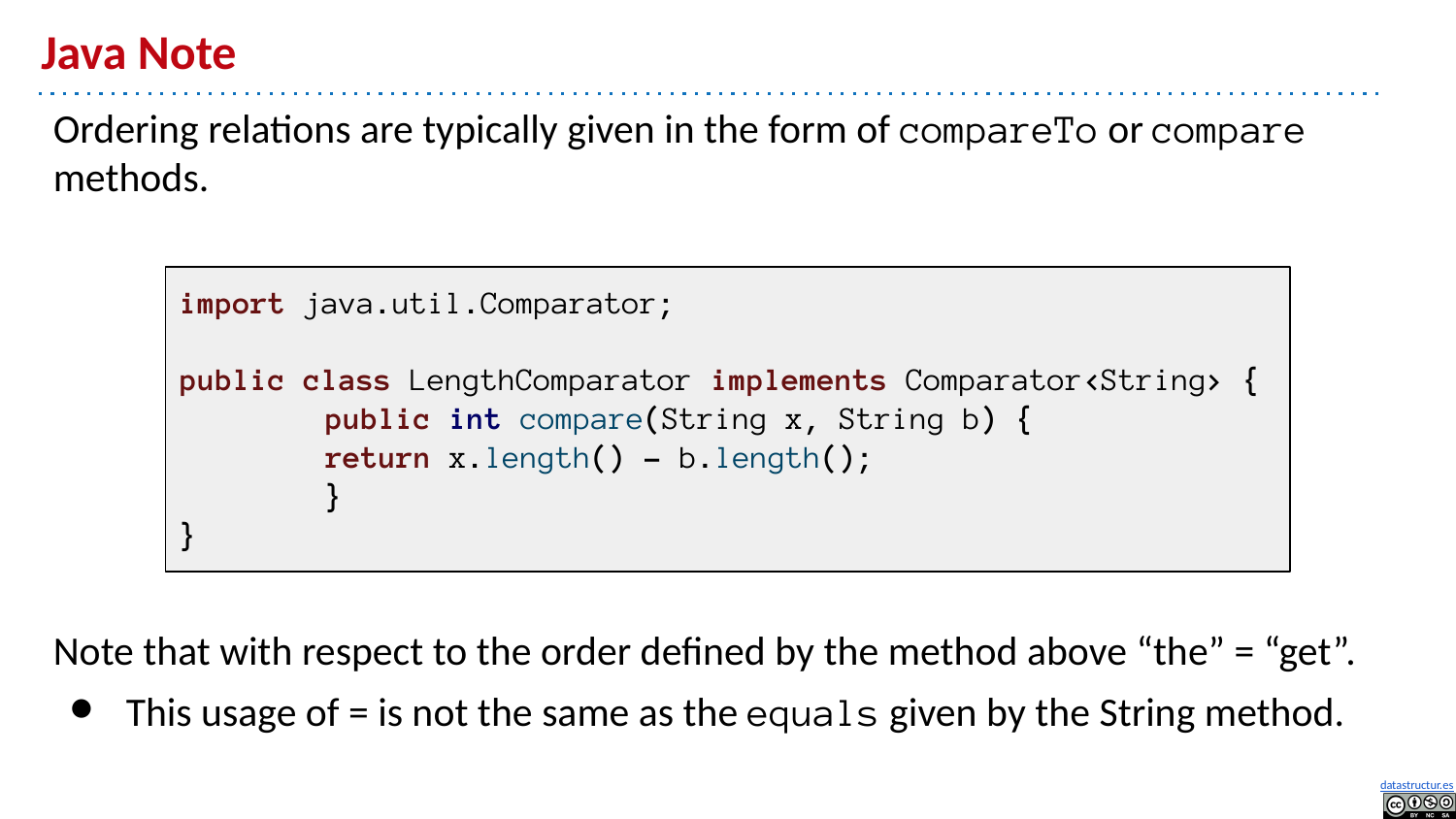

# Java Note
Ordering relations are typically given in the form of compareTo or compare methods.

Note that with respect to the order defined by the method above “the” = “get”.
This usage of = is not the same as the equals given by the String method.
import java.util.Comparator;

public class LengthComparator implements Comparator<String> {
 	public int compare(String x, String b) {
      	return x.length() - b.length();
 	}
}